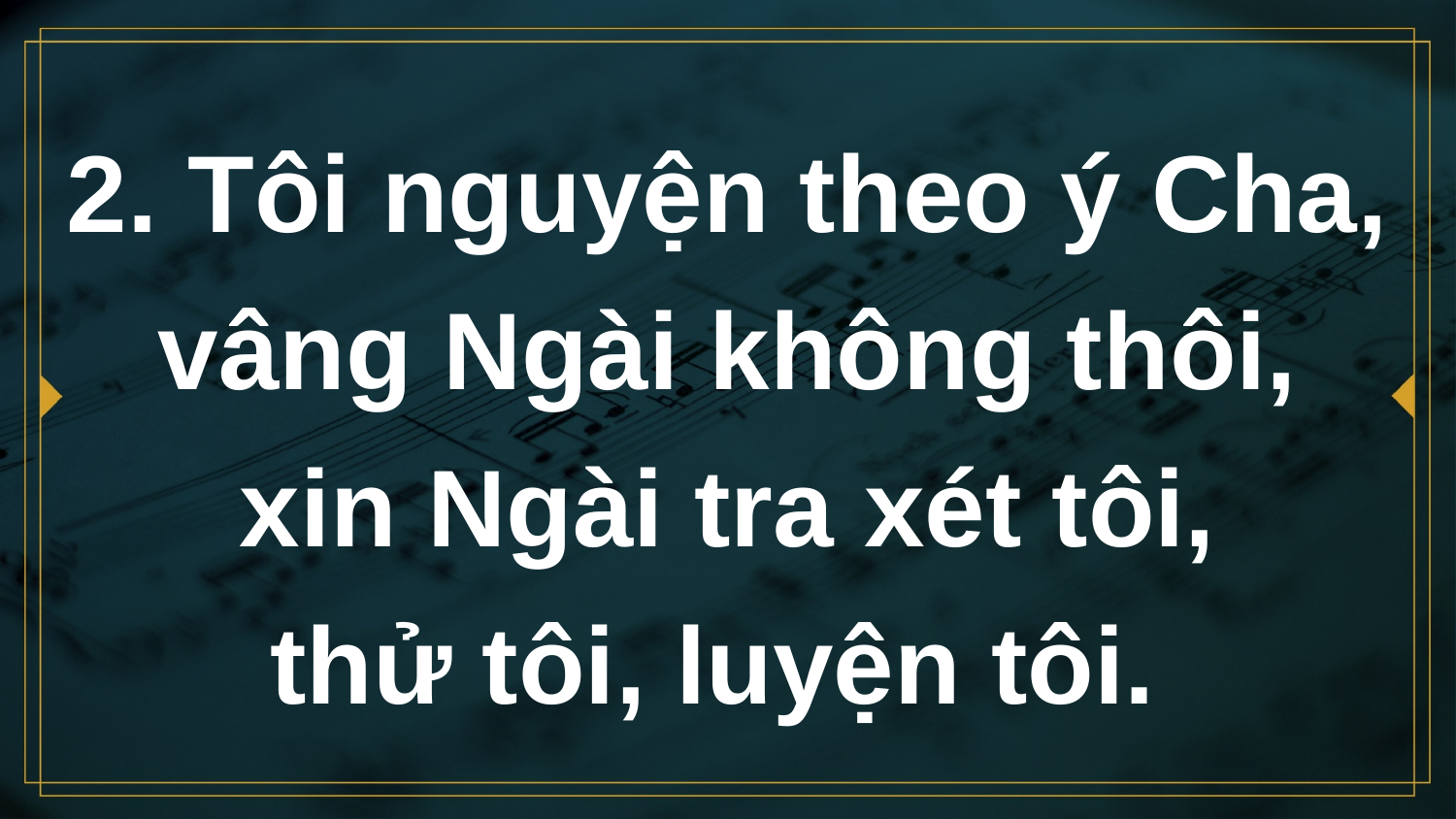

# 2. Tôi nguyện theo ý Cha, vâng Ngài không thôi, xin Ngài tra xét tôi, thử tôi, luyện tôi.